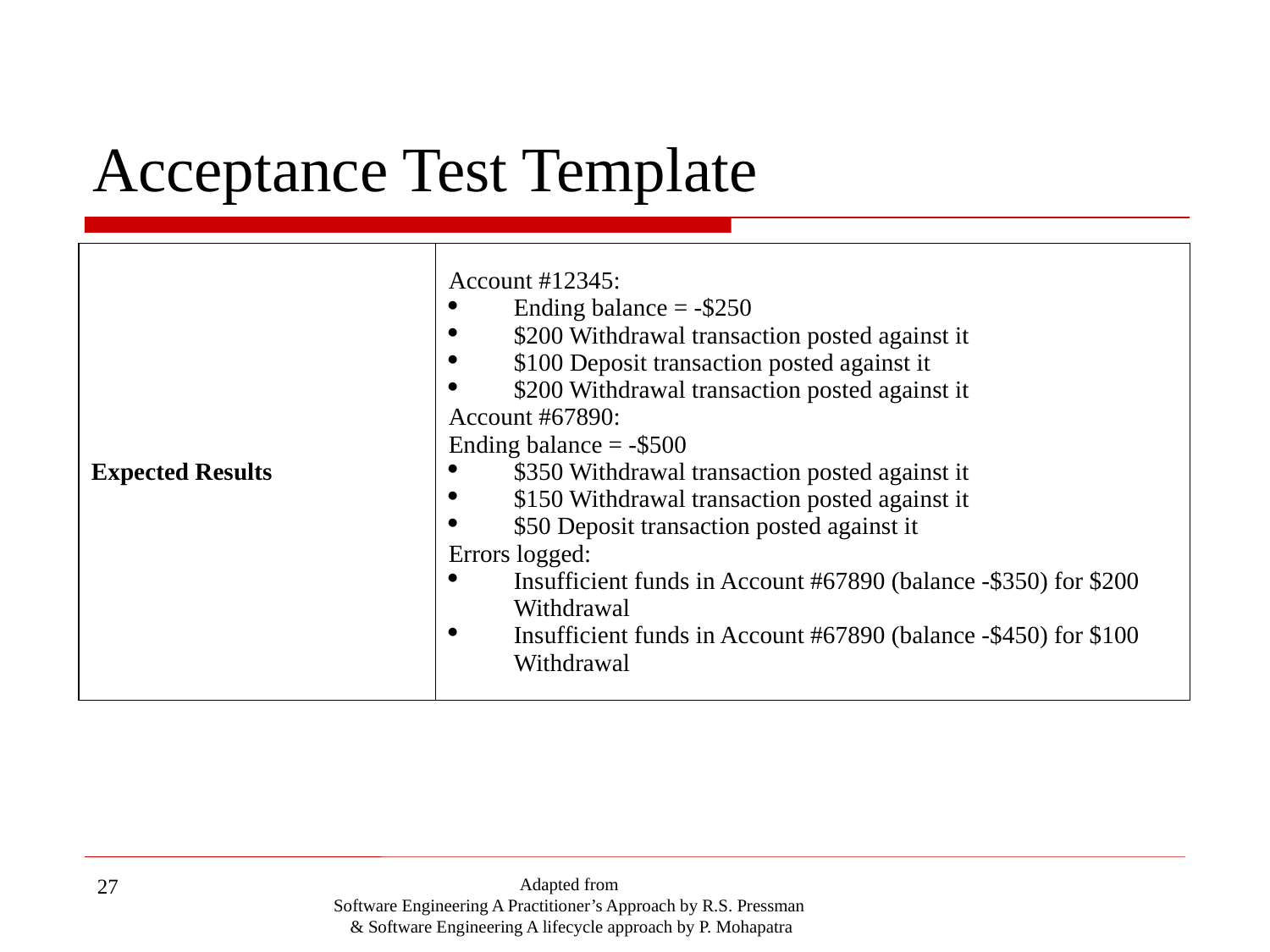

# Acceptance Test Template
| Expected Results | Account #12345: Ending balance = -$250 $200 Withdrawal transaction posted against it $100 Deposit transaction posted against it $200 Withdrawal transaction posted against it Account #67890: Ending balance = -$500 $350 Withdrawal transaction posted against it $150 Withdrawal transaction posted against it $50 Deposit transaction posted against it Errors logged: Insufficient funds in Account #67890 (balance -$350) for $200 Withdrawal Insufficient funds in Account #67890 (balance -$450) for $100 Withdrawal |
| --- | --- |
27
Adapted from
Software Engineering A Practitioner’s Approach by R.S. Pressman
& Software Engineering A lifecycle approach by P. Mohapatra